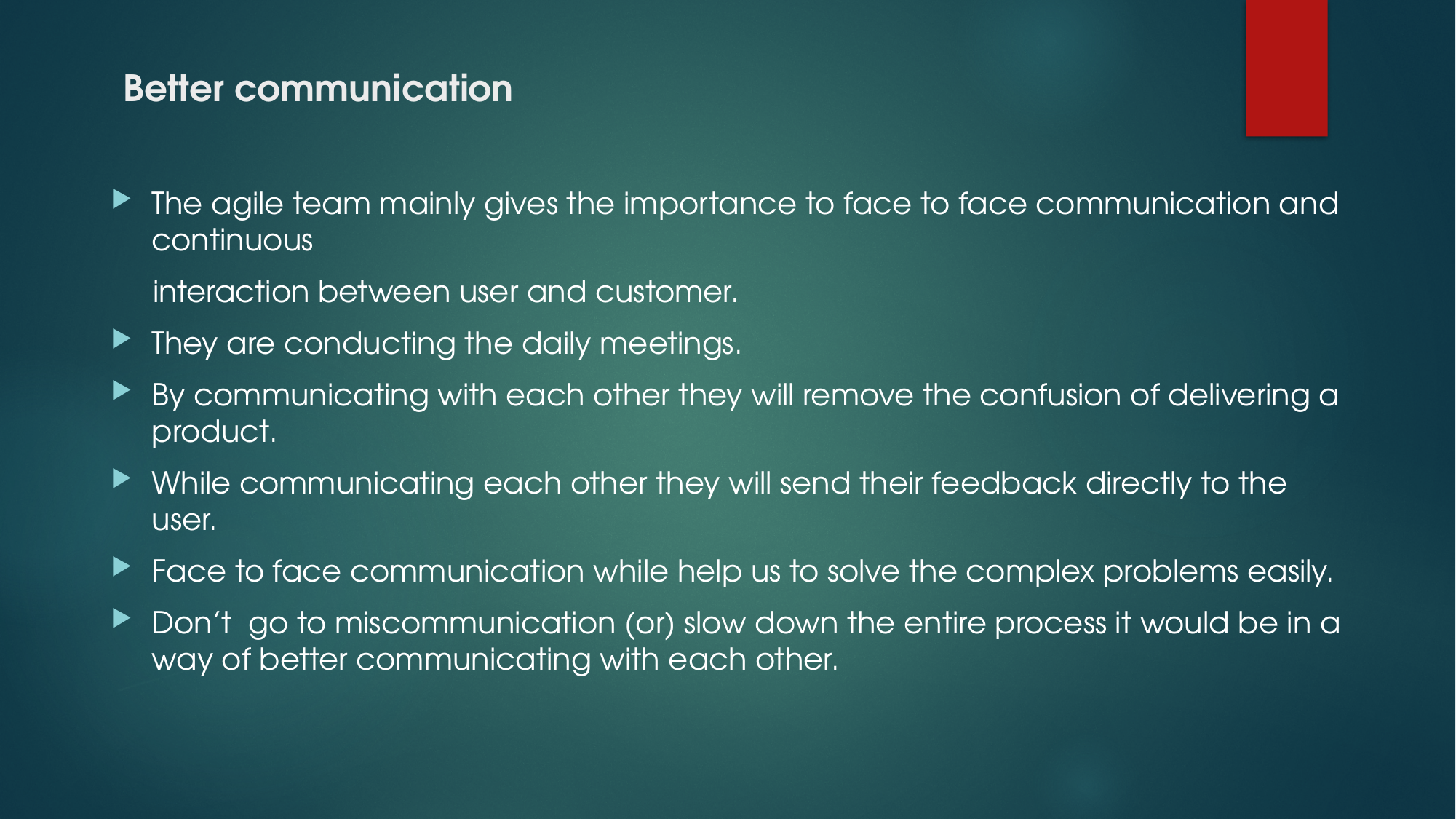

# Better communication
The agile team mainly gives the importance to face to face communication and continuous
     interaction between user and customer.
They are conducting the daily meetings.
By communicating with each other they will remove the confusion of delivering a product.
While communicating each other they will send their feedback directly to the user.
Face to face communication while help us to solve the complex problems easily.
Don’t  go to miscommunication (or) slow down the entire process it would be in a way of better communicating with each other.